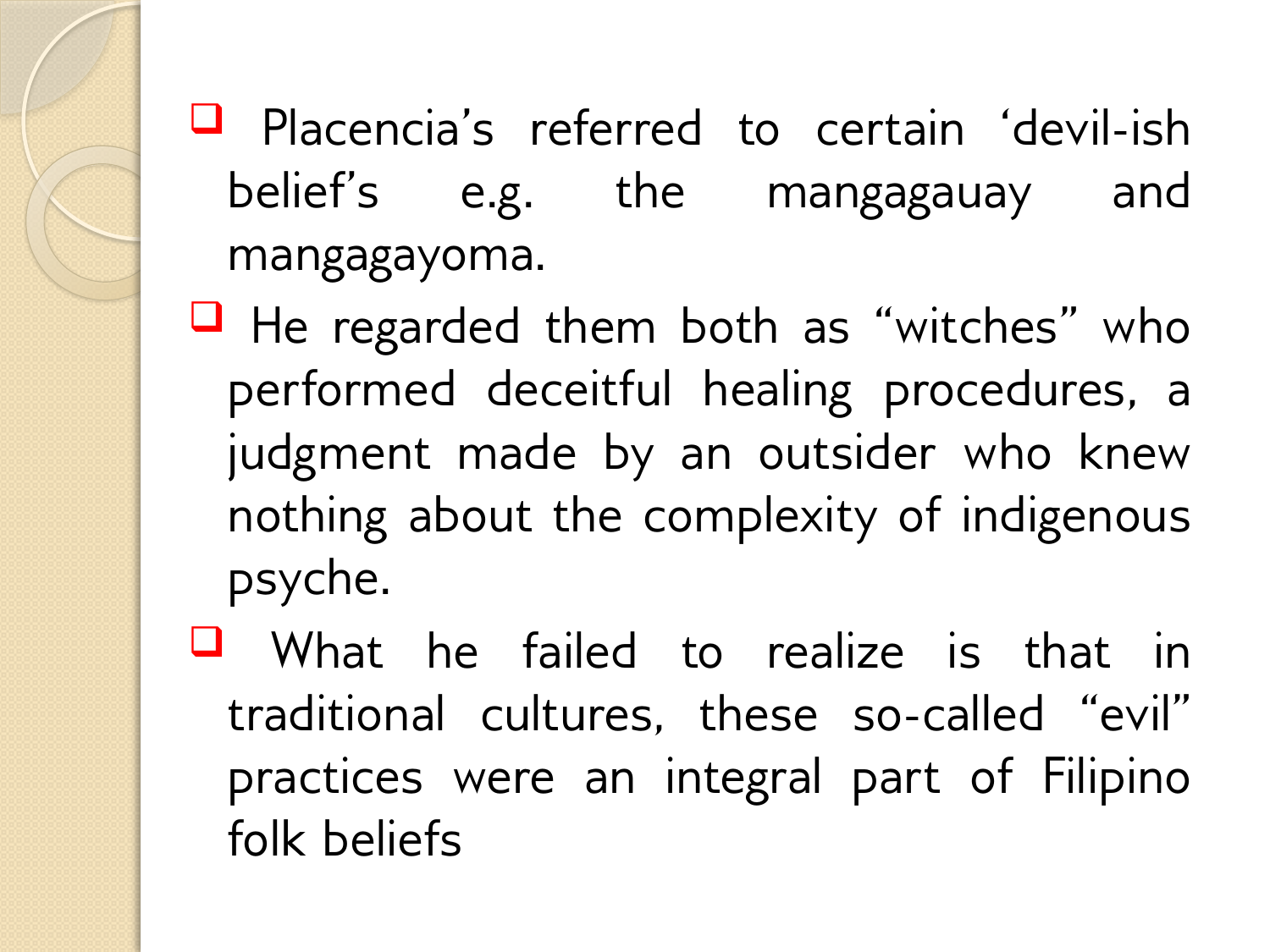

Placencia’s referred to certain ‘devil-ish belief’s e.g. the mangagauay and mangagayoma.
 He regarded them both as “witches” who performed deceitful healing procedures, a judgment made by an outsider who knew nothing about the complexity of indigenous psyche.
 What he failed to realize is that in traditional cultures, these so-called “evil” practices were an integral part of Filipino folk beliefs